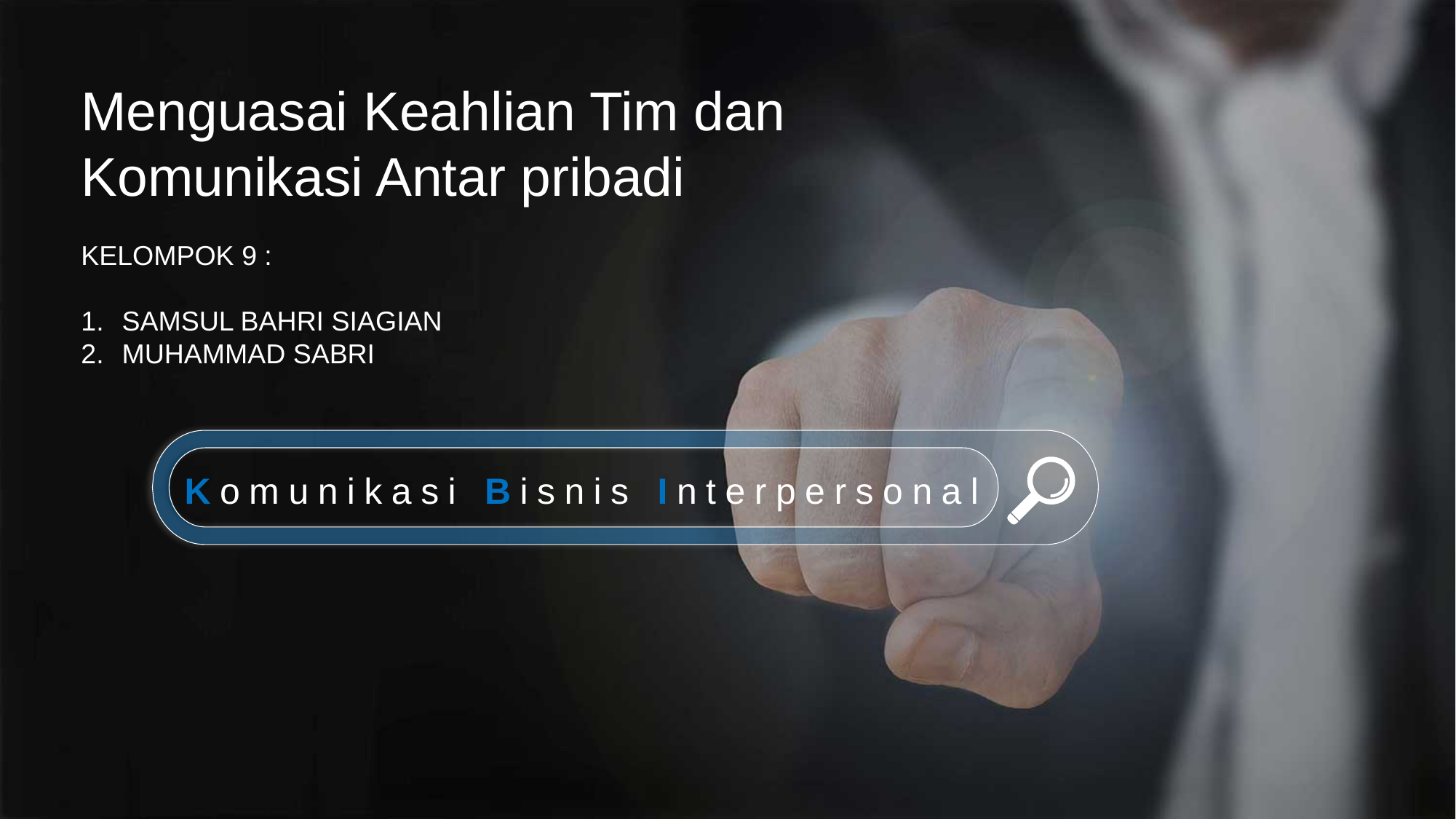

Menguasai Keahlian Tim dan Komunikasi Antar pribadi
KELOMPOK 9 :
SAMSUL BAHRI SIAGIAN
MUHAMMAD SABRI

Komunikasi Bisnis Interpersonal